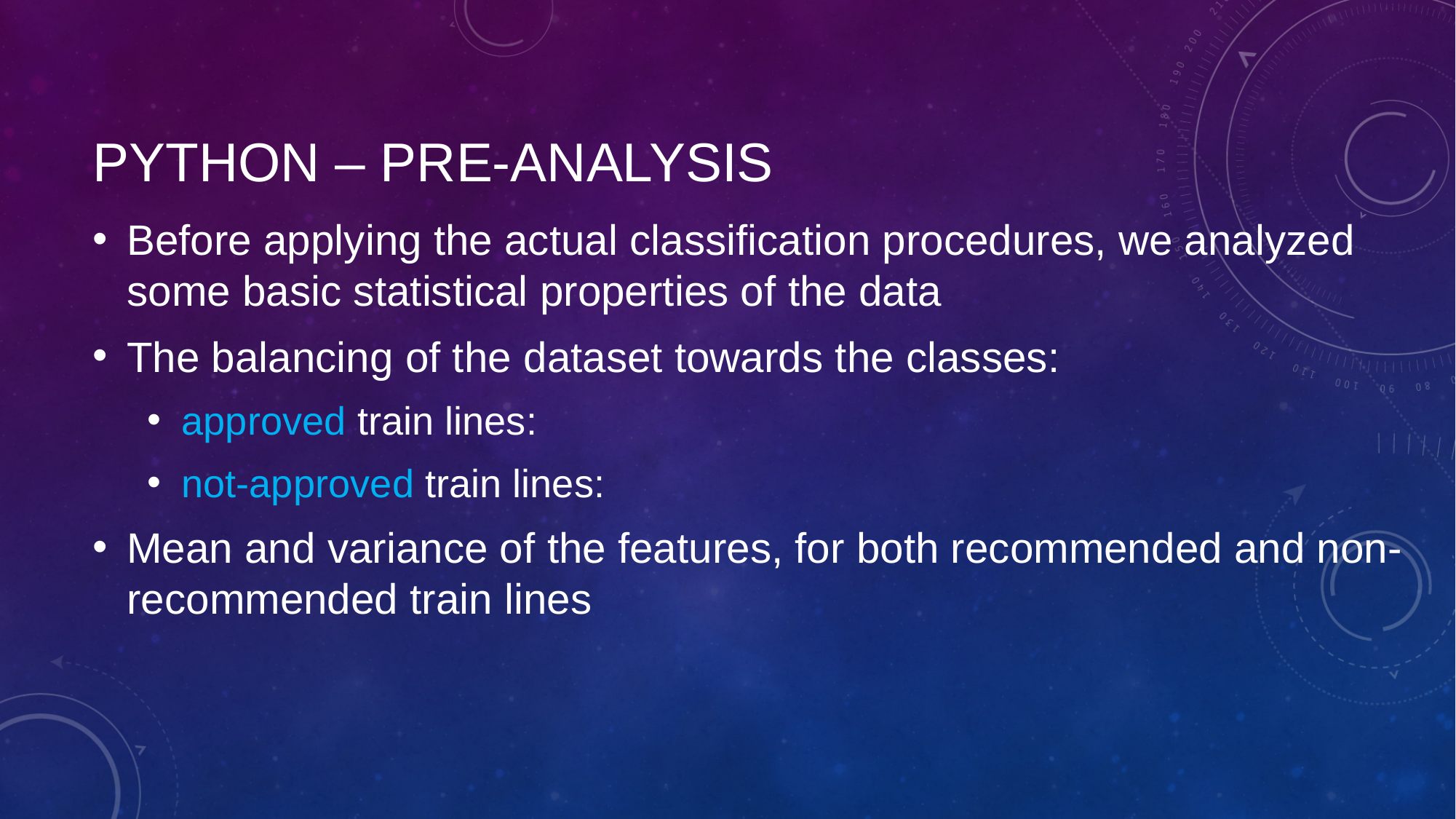

# PYTHON – Pre-Analysis
Before applying the actual classification procedures, we analyzed some basic statistical properties of the data
The balancing of the dataset towards the classes:
approved train lines:
not-approved train lines:
Mean and variance of the features, for both recommended and non-recommended train lines